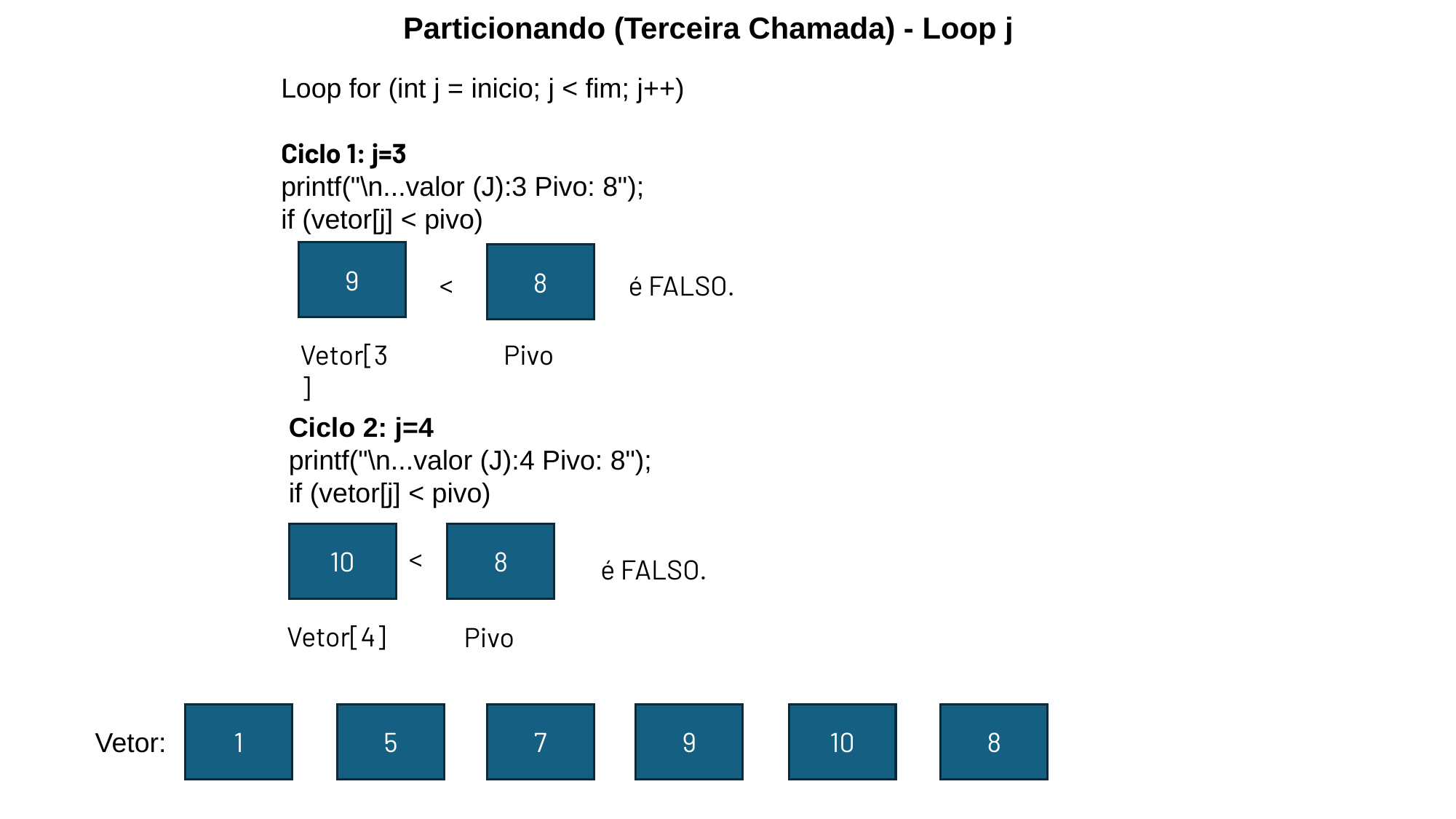

Particionando (Terceira Chamada) - Loop j
Loop for (int j = inicio; j < fim; j++)

Ciclo 1: j=3
printf("\n...valor (J):3 Pivo: 8");
if (vetor[j] < pivo)

                             <
9
8
é FALSO.
Vetor[3]
Pivo
Ciclo 2: j=4
printf("\n...valor (J):4 Pivo: 8");
if (vetor[j] < pivo)

                      <
8
10
é FALSO.
Vetor[4]
Pivo
7
9
8
1
5
10
Vetor: